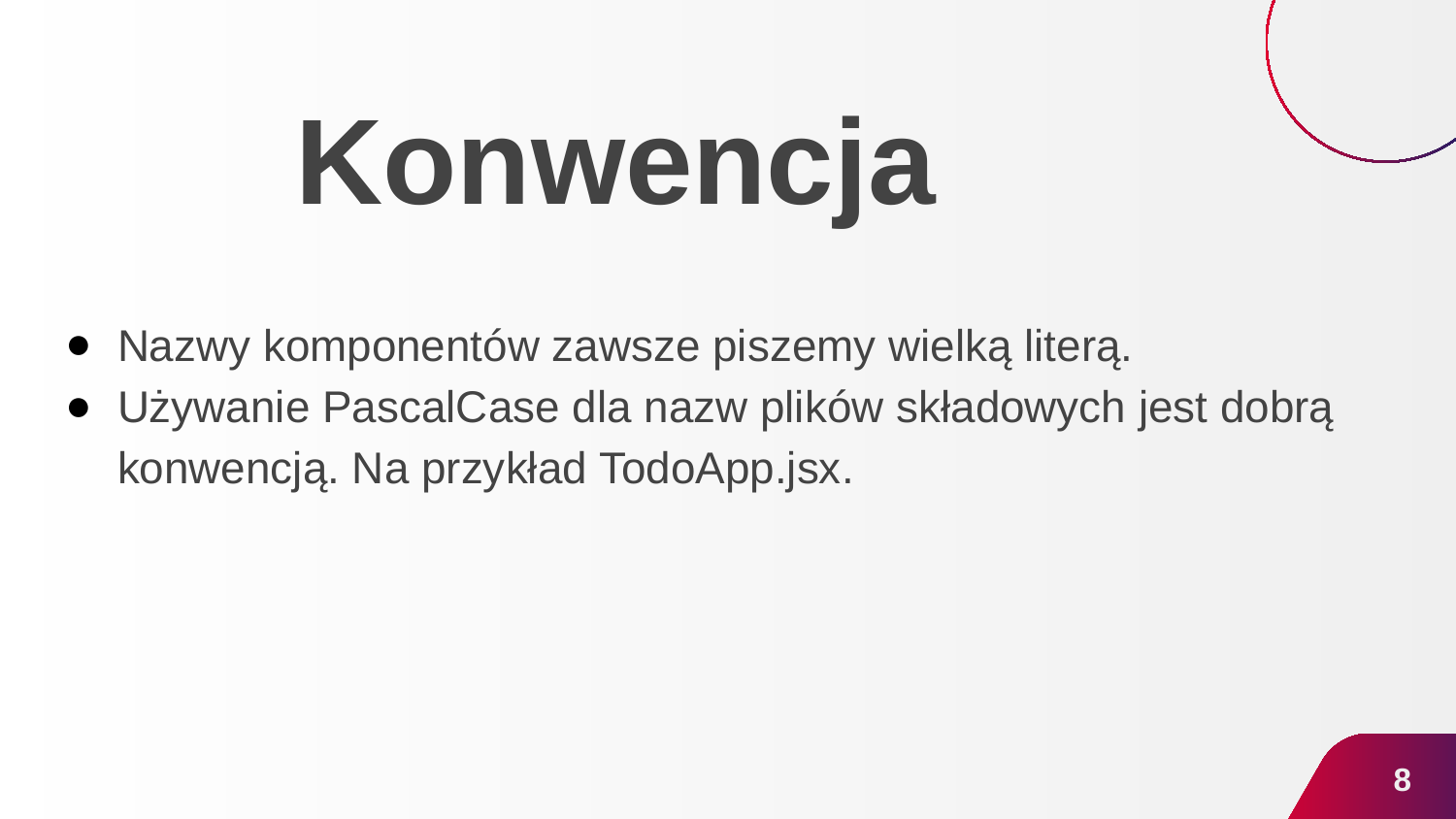

Konwencja
Nazwy komponentów zawsze piszemy wielką literą.
Używanie PascalCase dla nazw plików składowych jest dobrą konwencją. Na przykład TodoApp.jsx.

8